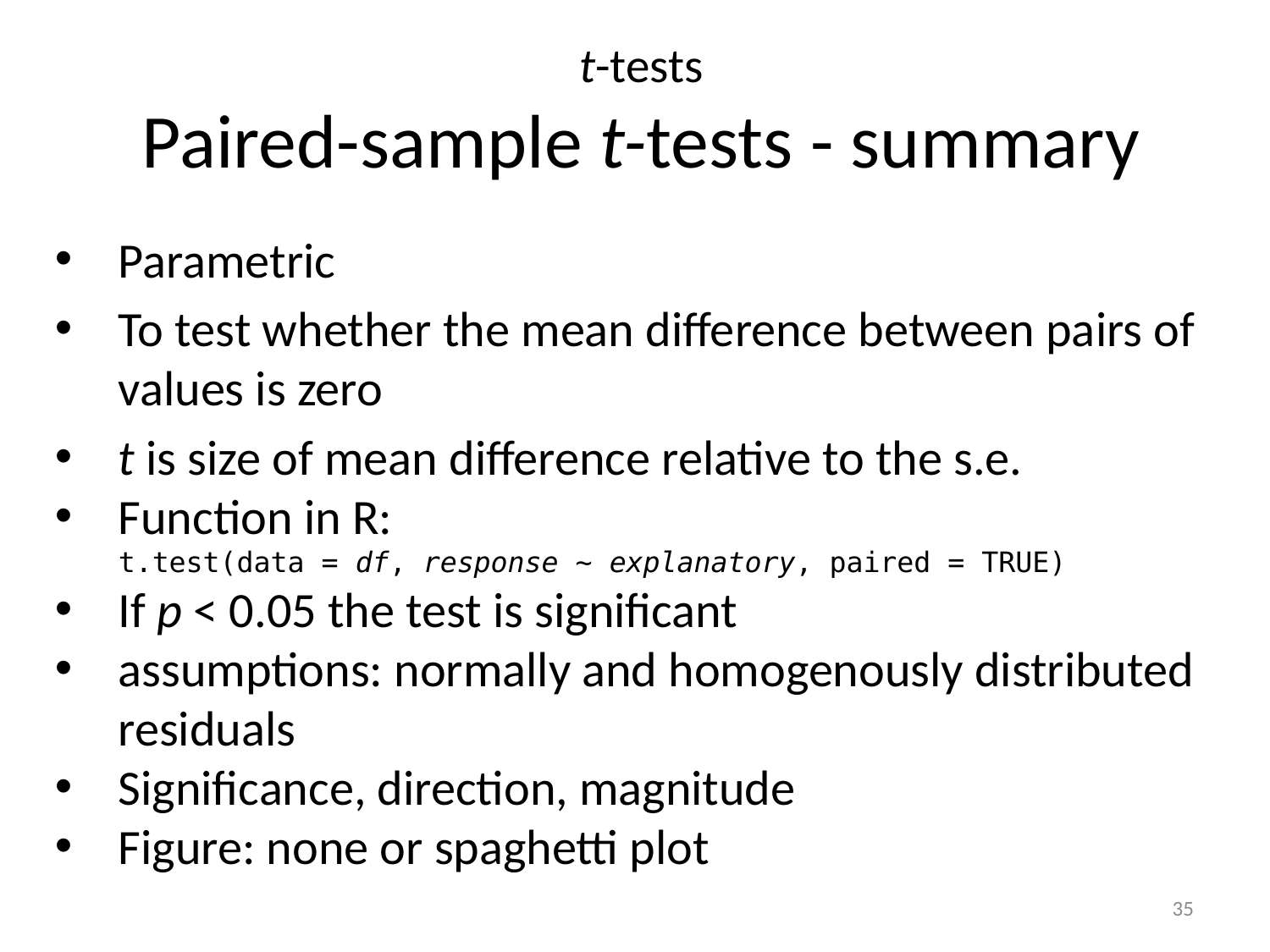

t-tests
Paired-sample t-tests - summary
Parametric
To test whether the mean difference between pairs of values is zero
t is size of mean difference relative to the s.e.
Function in R:
t.test(data = df, response ~ explanatory, paired = TRUE)
If p < 0.05 the test is significant
assumptions: normally and homogenously distributed residuals
Significance, direction, magnitude
Figure: none or spaghetti plot

35